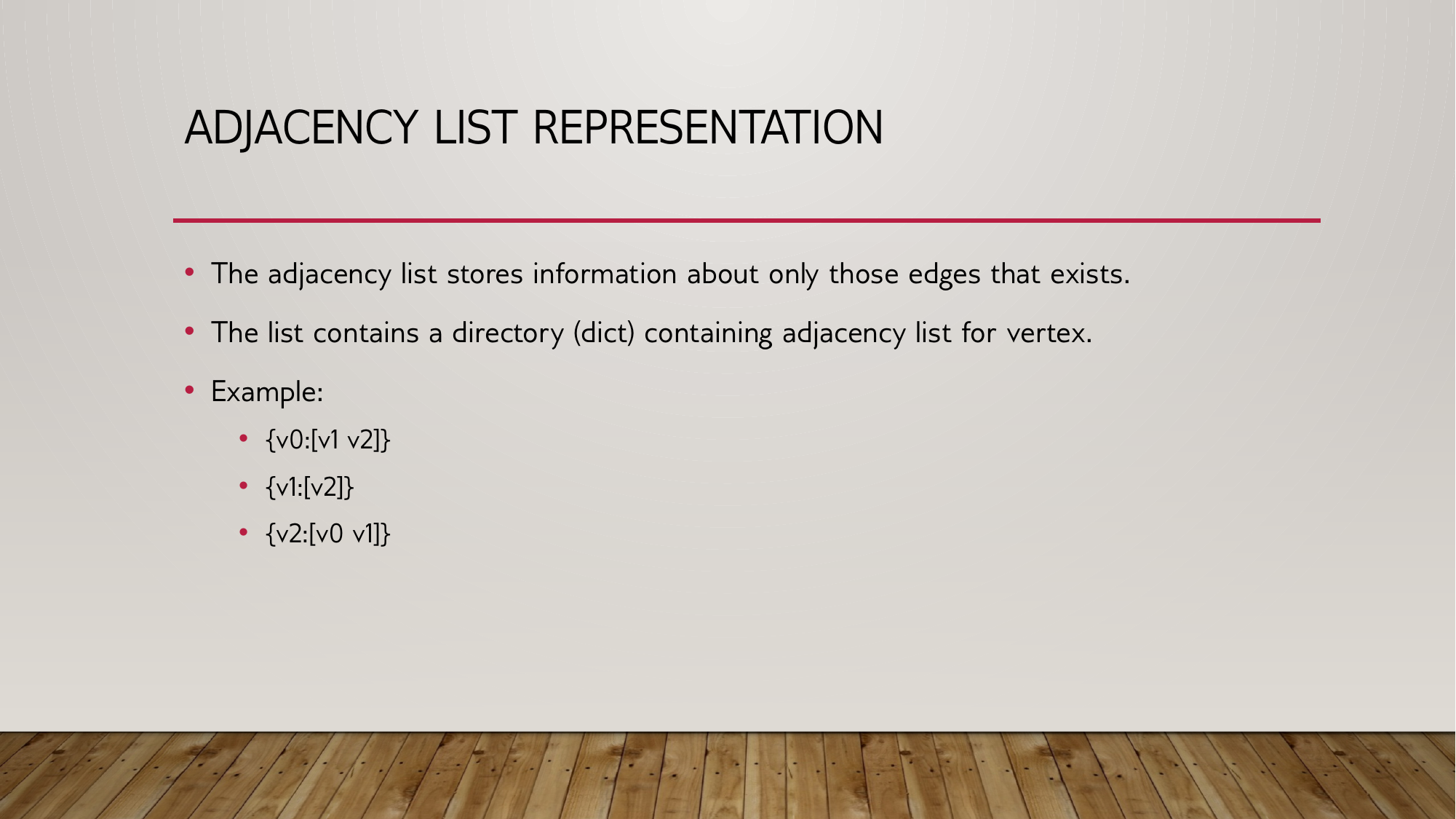

# Adjacency list representation
The adjacency list stores information about only those edges that exists.
The list contains a directory (dict) containing adjacency list for vertex.
Example:
{v0:[v1 v2]}
{v1:[v2]}
{v2:[v0 v1]}